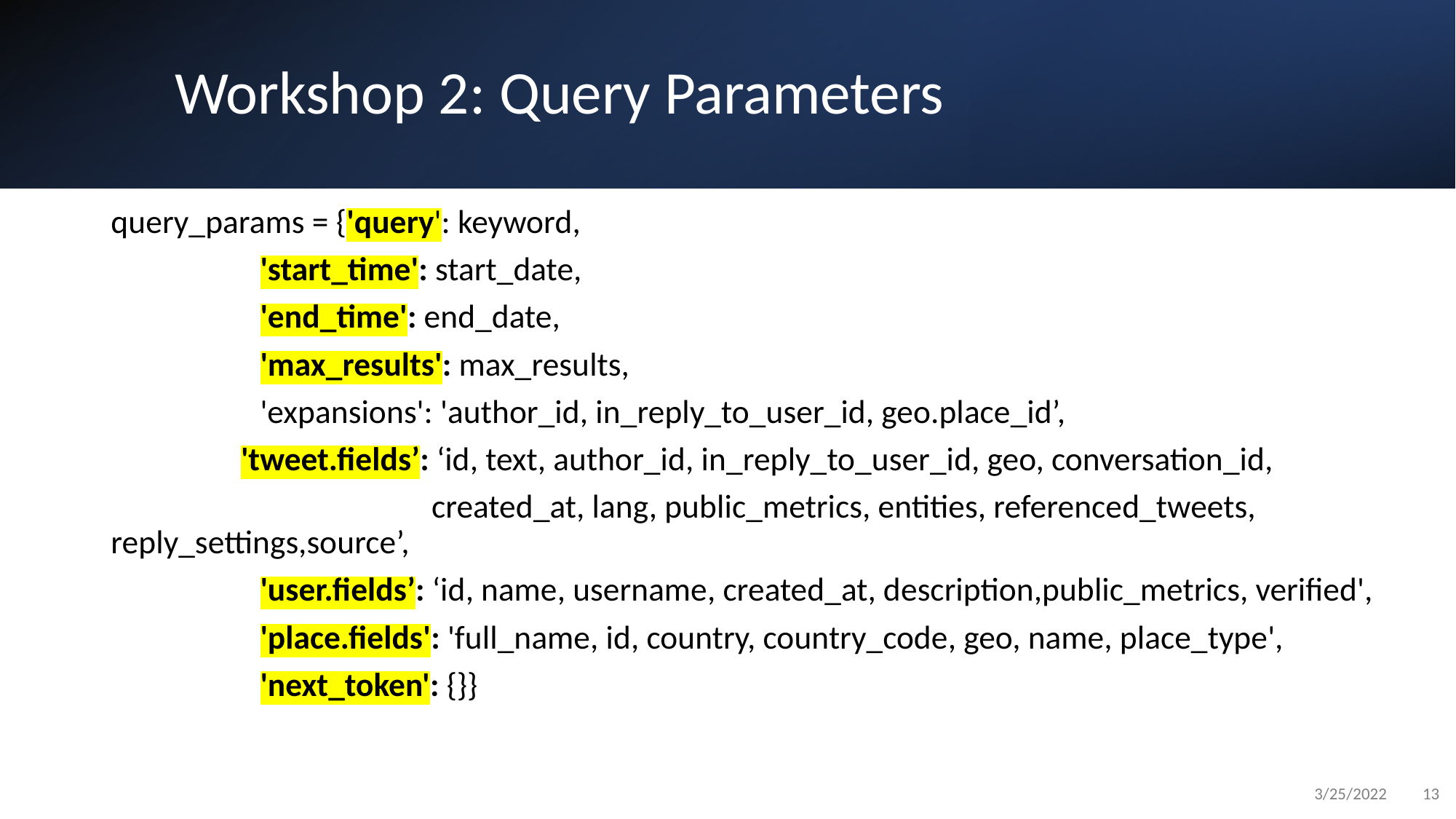

# Workshop 2: Query Parameters
query_params = {'query': keyword,
                    'start_time': start_date,
                    'end_time': end_date,
                    'max_results': max_results,
                    'expansions': 'author_id, in_reply_to_user_id, geo.place_id’,
  	      'tweet.fields’: ‘id, text, author_id, in_reply_to_user_id, geo, conversation_id,
                                           created_at, lang, public_metrics, entities, referenced_tweets,      			reply_settings,source’,
                    'user.fields’: ‘id, name, username, created_at, description,public_metrics, verified',
                    'place.fields': 'full_name, id, country, country_code, geo, name, place_type',
                    'next_token': {}}
3/25/2022
13